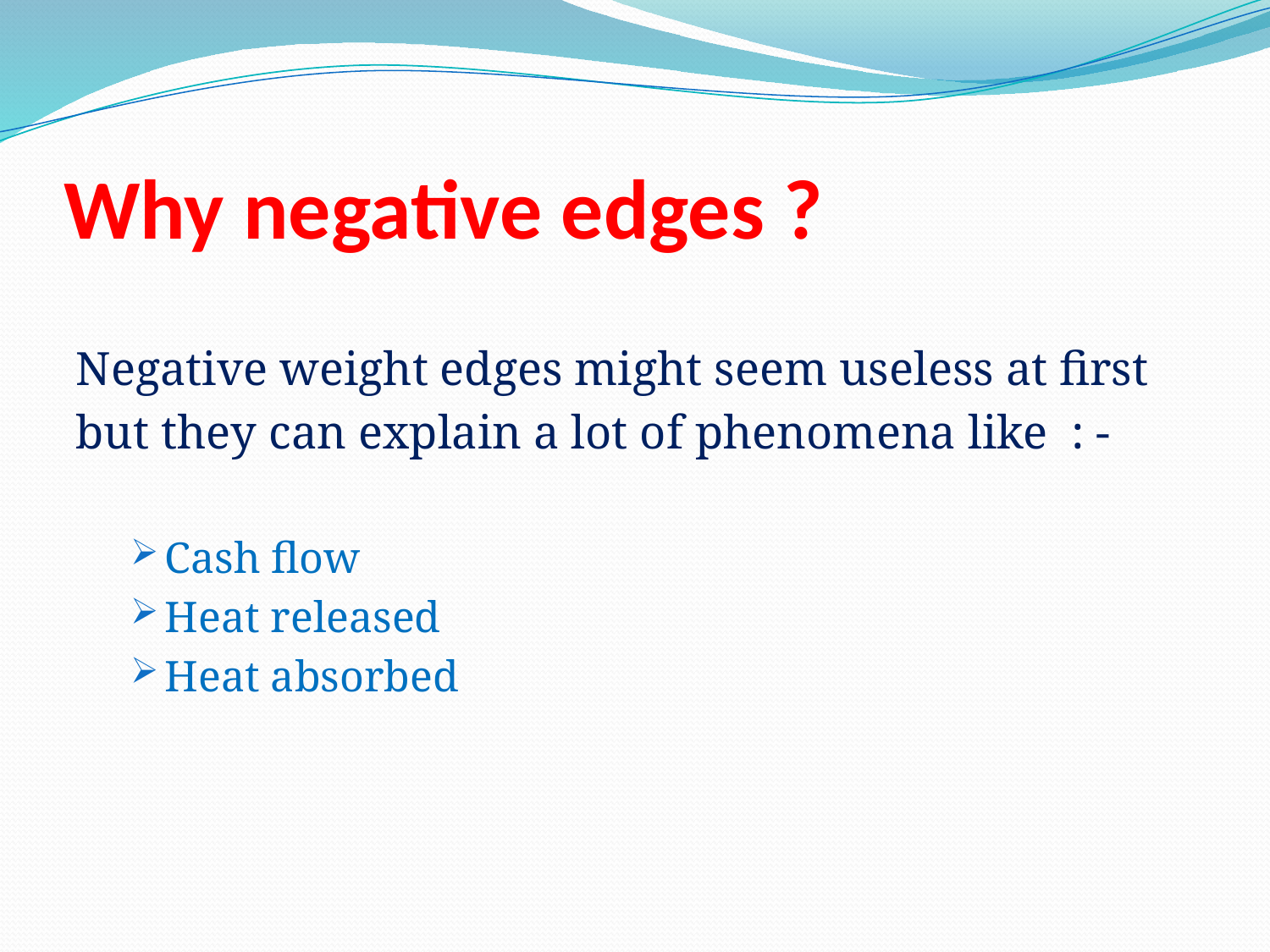

# Why negative edges ?

Negative weight edges might seem useless at first
but they can explain a lot of phenomena like  : -

Cash flow
Heat released
Heat absorbed